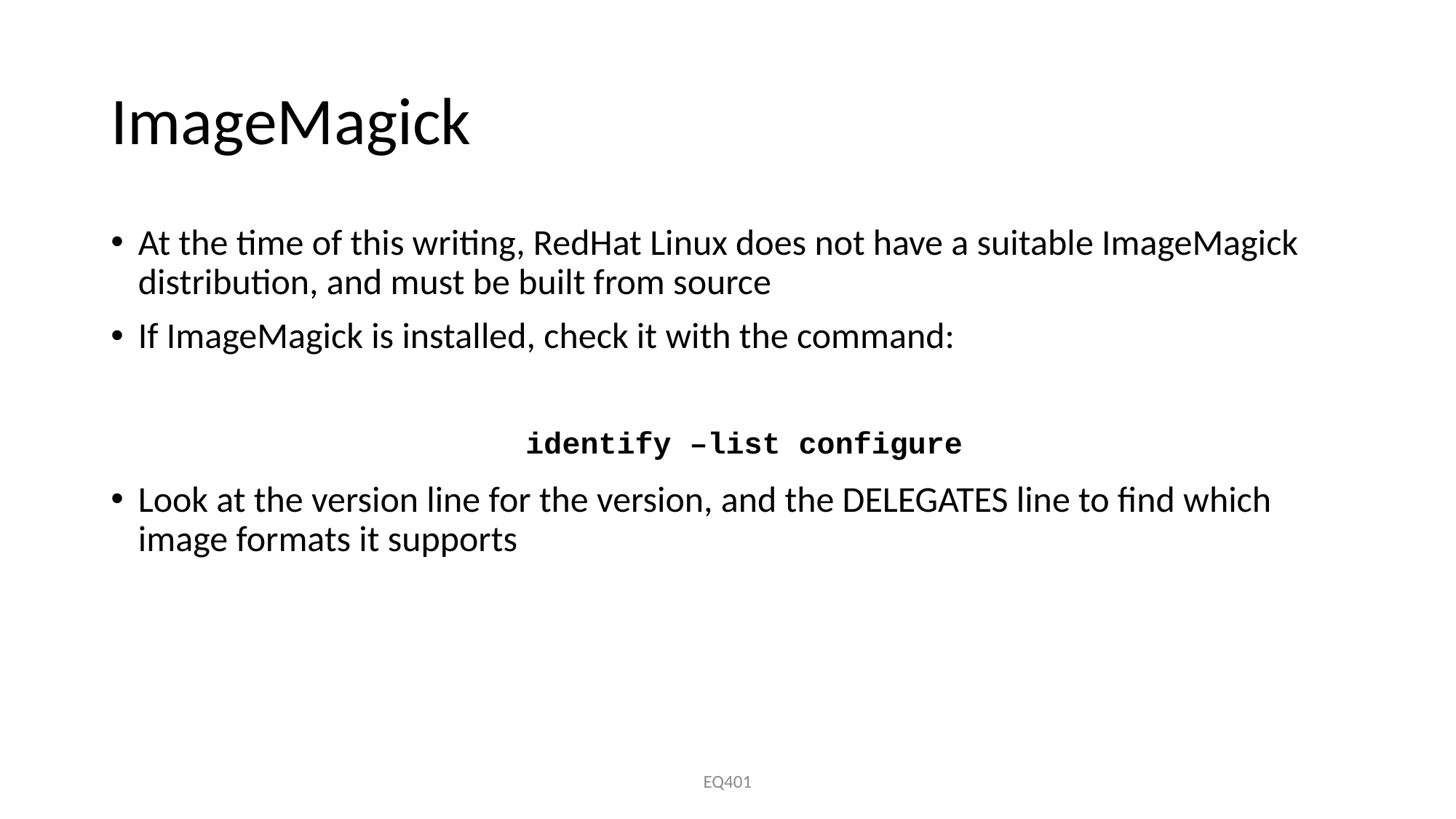

# ImageMagick
At the time of this writing, RedHat Linux does not have a suitable ImageMagick distribution, and must be built from source
If ImageMagick is installed, check it with the command:

Look at the version line for the version, and the DELEGATES line to find which image formats it supports

identify –list configure
EQ401